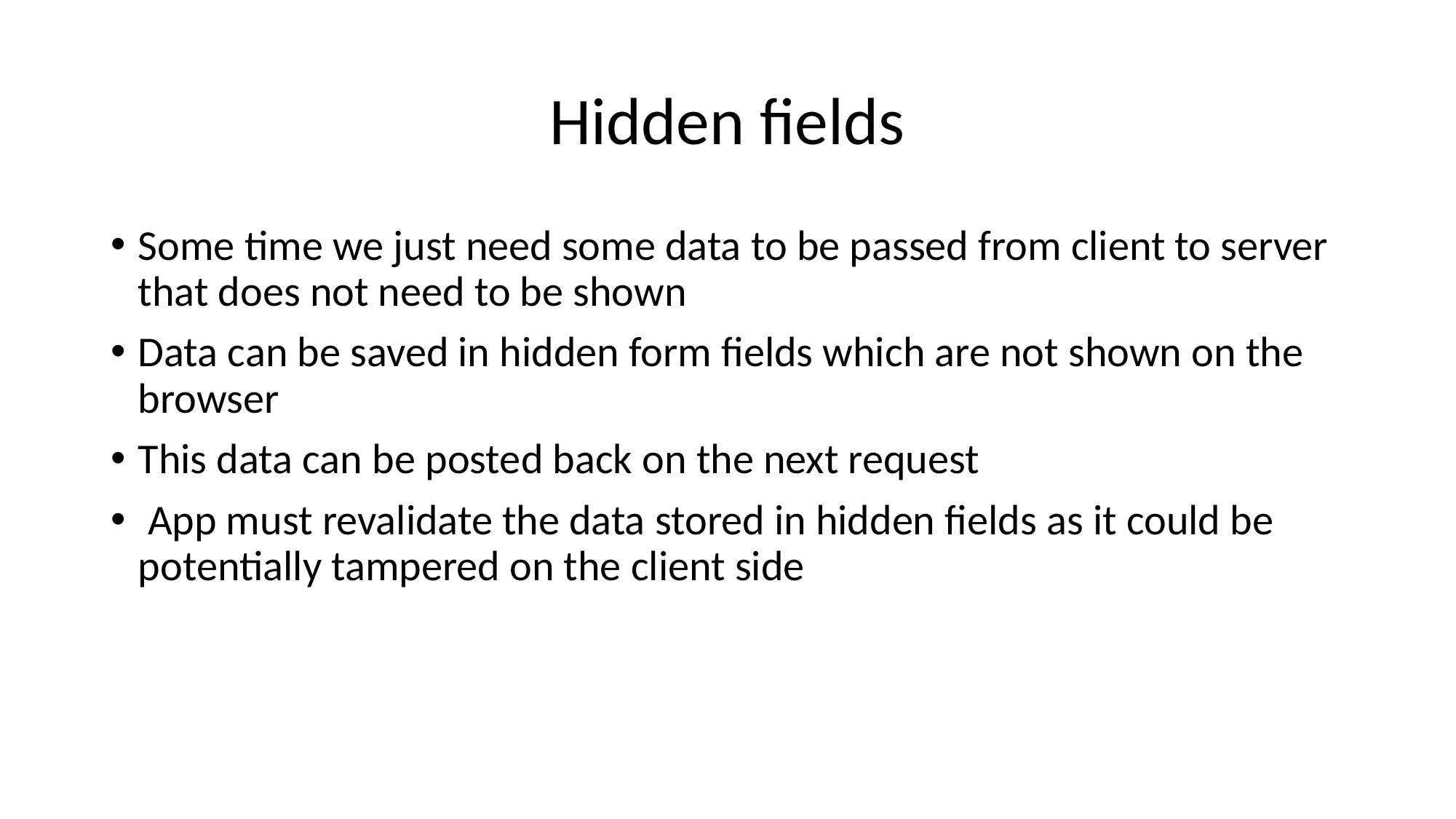

# Hidden fields
Some time we just need some data to be passed from client to server that does not need to be shown
Data can be saved in hidden form fields which are not shown on the browser
This data can be posted back on the next request
 App must revalidate the data stored in hidden fields as it could be potentially tampered on the client side